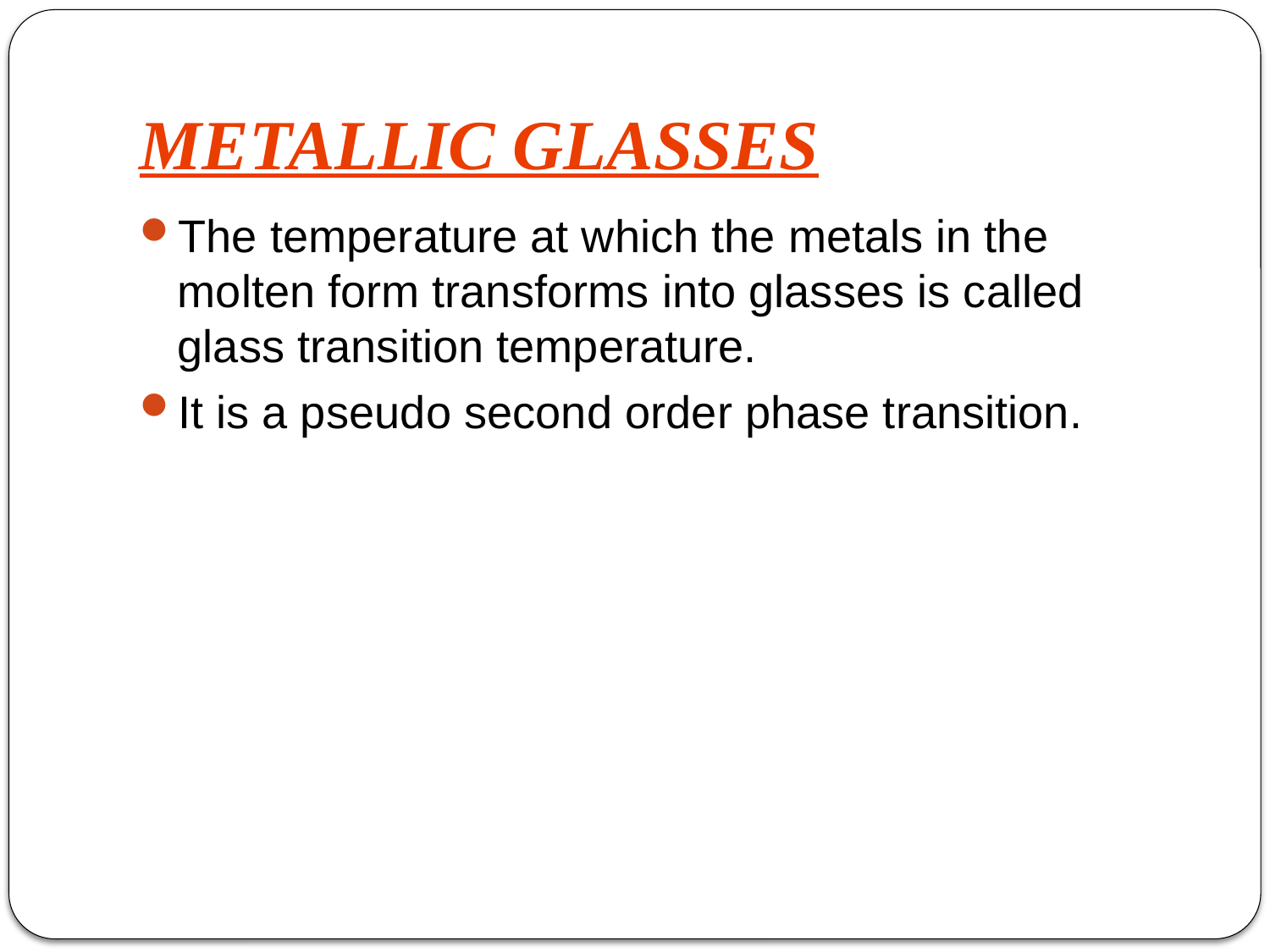

# METALLIC GLASSES
The temperature at which the metals in the molten form transforms into glasses is called glass transition temperature.
It is a pseudo second order phase transition.